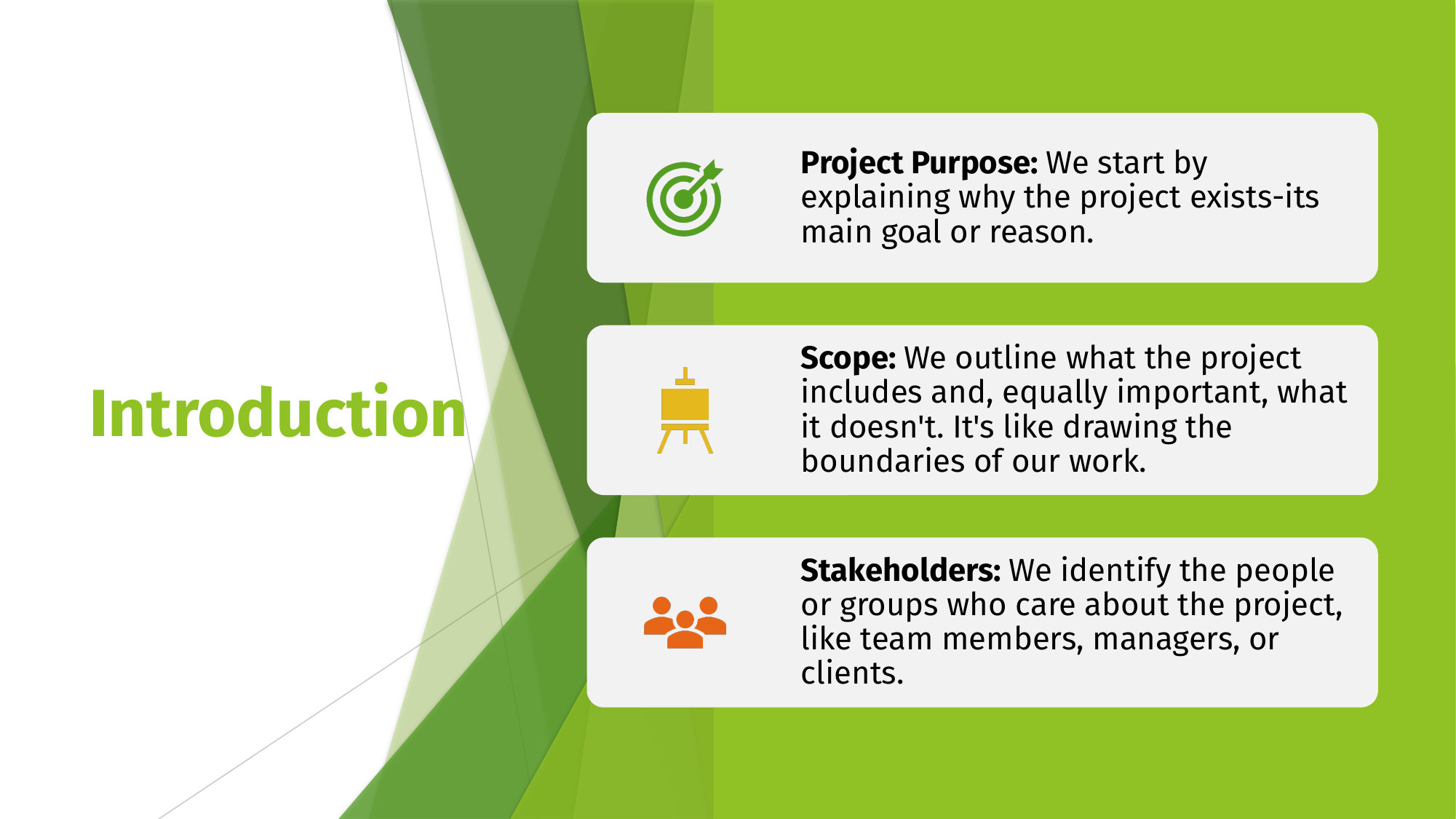

Project Purpose: We start by explaining why the project exists-its main goal or reason.
Scope: We outline what the project includes and, equally important, what it doesn't. It's like drawing the boundaries of our work.
Stakeholders: We identify the people or groups who care about the project, like team members, managers, or clients.
# Introduction